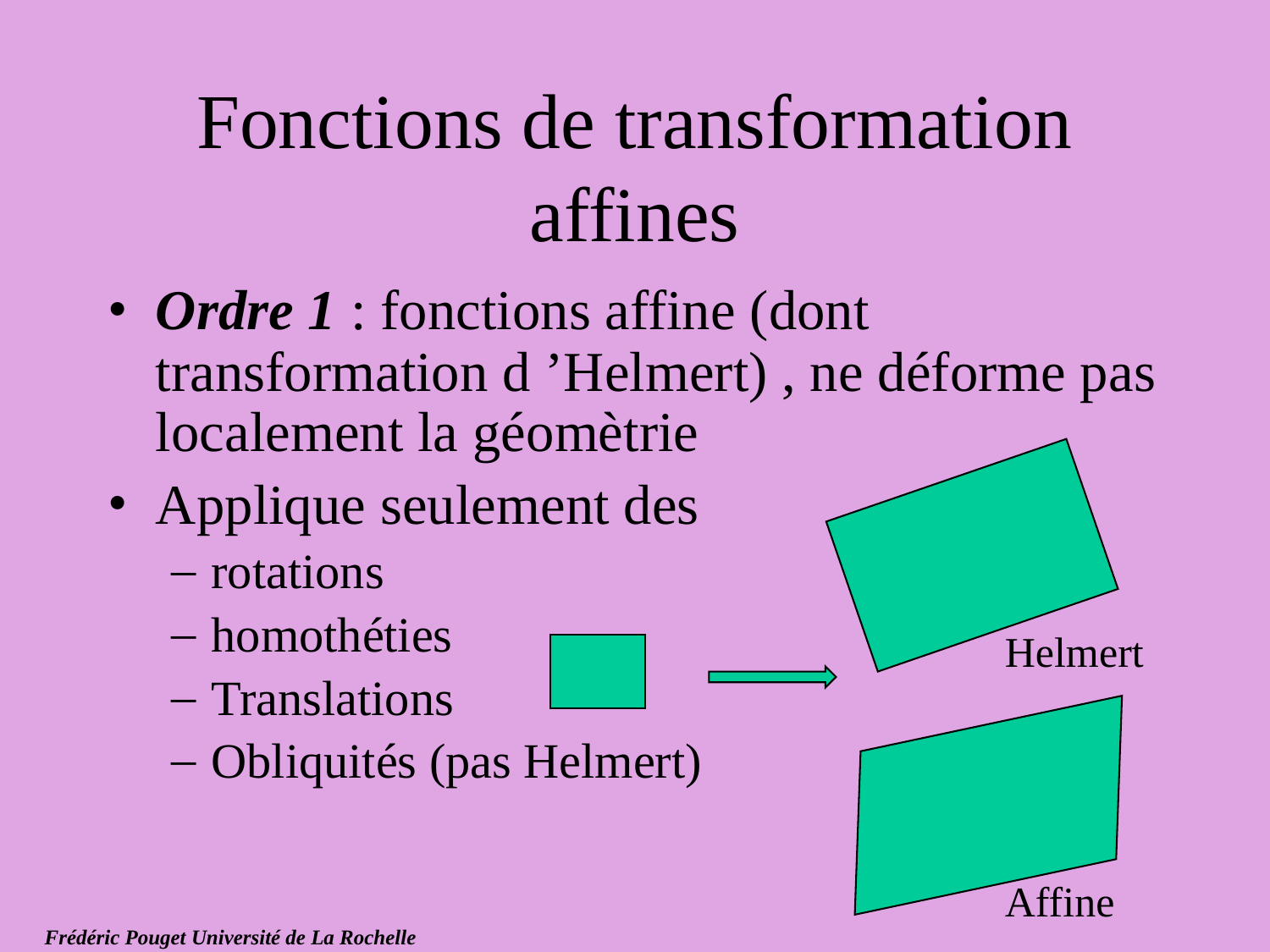

# Fonctions de transformation affines
Ordre 1 : fonctions affine (dont transformation d ’Helmert) , ne déforme pas localement la géomètrie
Applique seulement des
rotations
homothéties
Translations
Obliquités (pas Helmert)

Helmert

Affine
Frédéric Pouget Université de La Rochelle